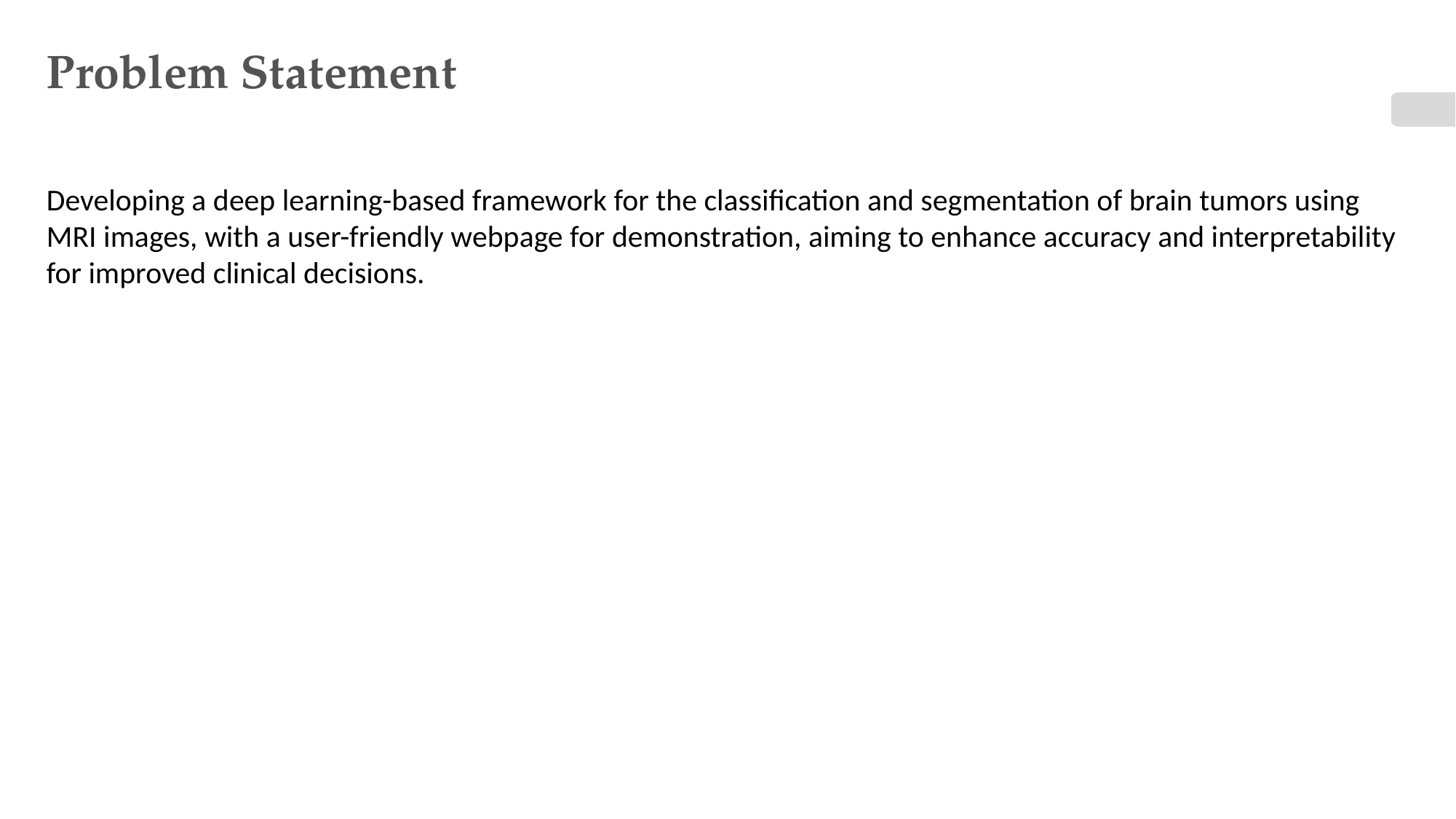

# Problem Statement
Developing a deep learning-based framework for the classification and segmentation of brain tumors using MRI images, with a user-friendly webpage for demonstration, aiming to enhance accuracy and interpretability for improved clinical decisions.